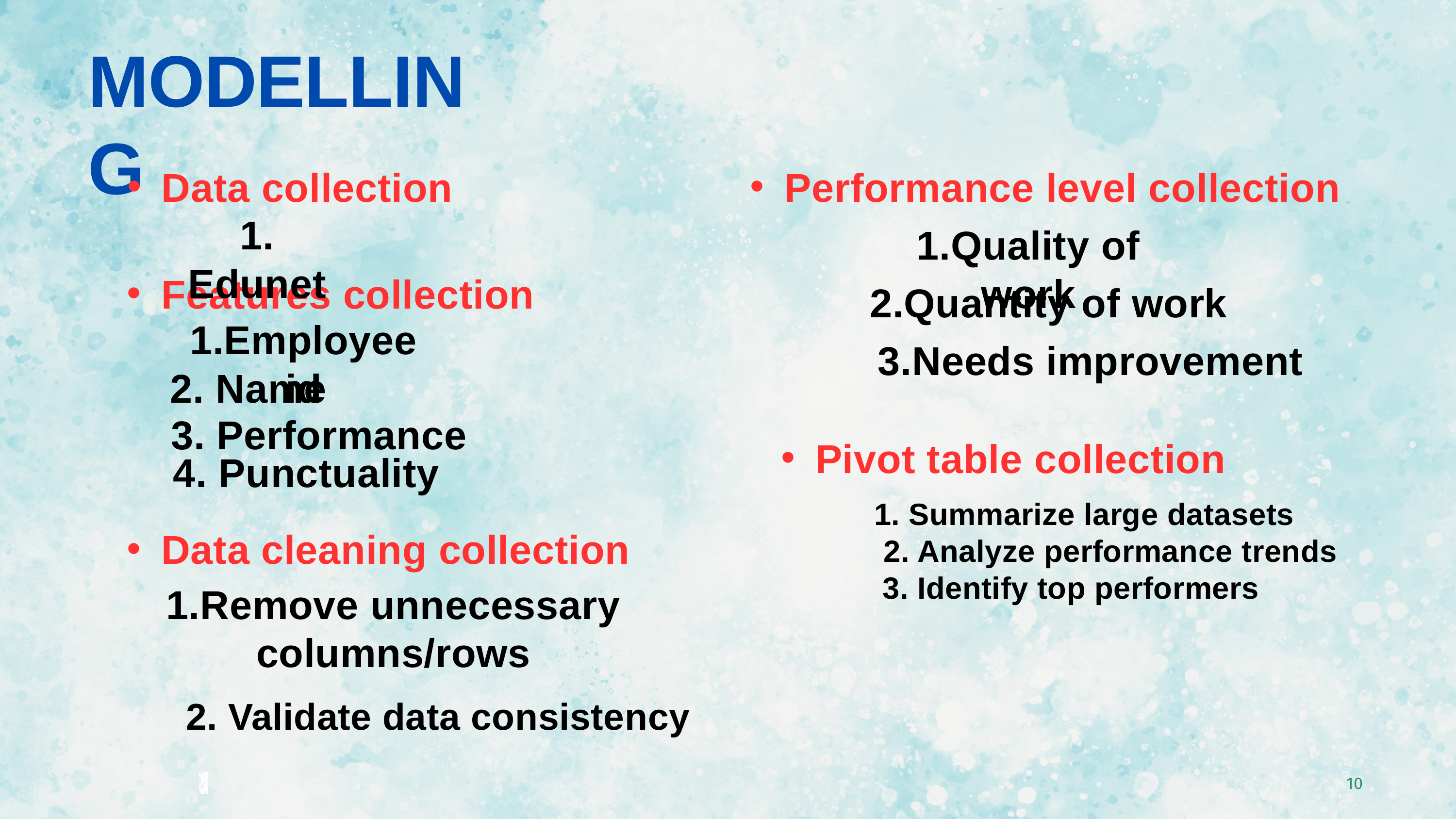

MODELLING
Data collection
Performance level collection

Features collection

1. Edunet
1.Quality of work
2.Quantity of work
1.Employee id
3.Needs improvement
2. Name
3. Performance
Pivot table collection
4. Punctuality
   1. Summarize large datasets
         2. Analyze performance trends
3. Identify top performers
Data cleaning collection

1.Remove unnecessary columns/rows

2. Validate data consistency

10